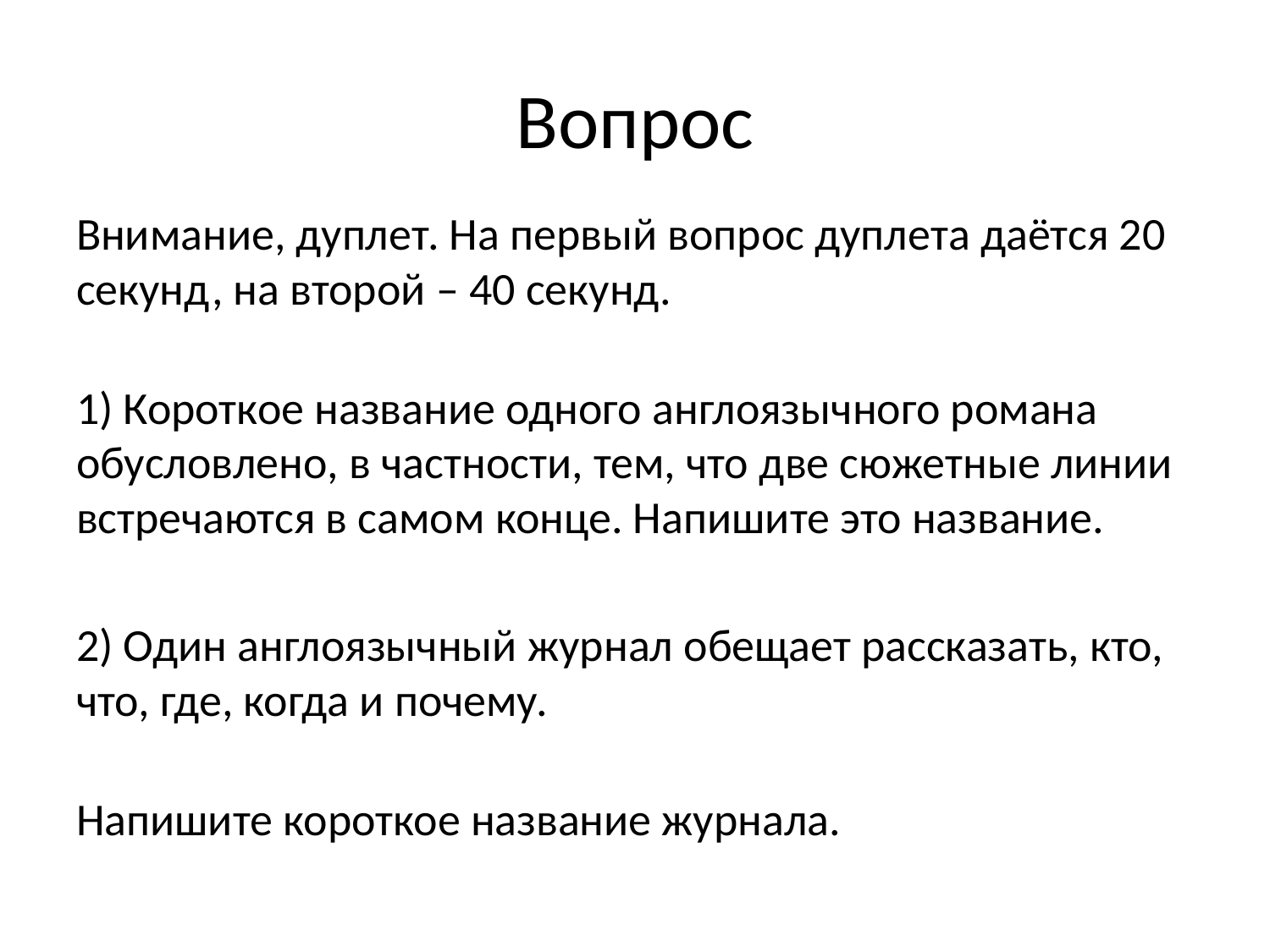

# Вопрос
Внимание, дуплет. На первый вопрос дуплета даётся 20 секунд, на второй – 40 секунд.
1) Короткое название одного англоязычного романа обусловлено, в частности, тем, что две сюжетные линии встречаются в самом конце. Напишите это название.

2) Один англоязычный журнал обещает рассказать, кто, что, где, когда и почему.
Напишите короткое название журнала.